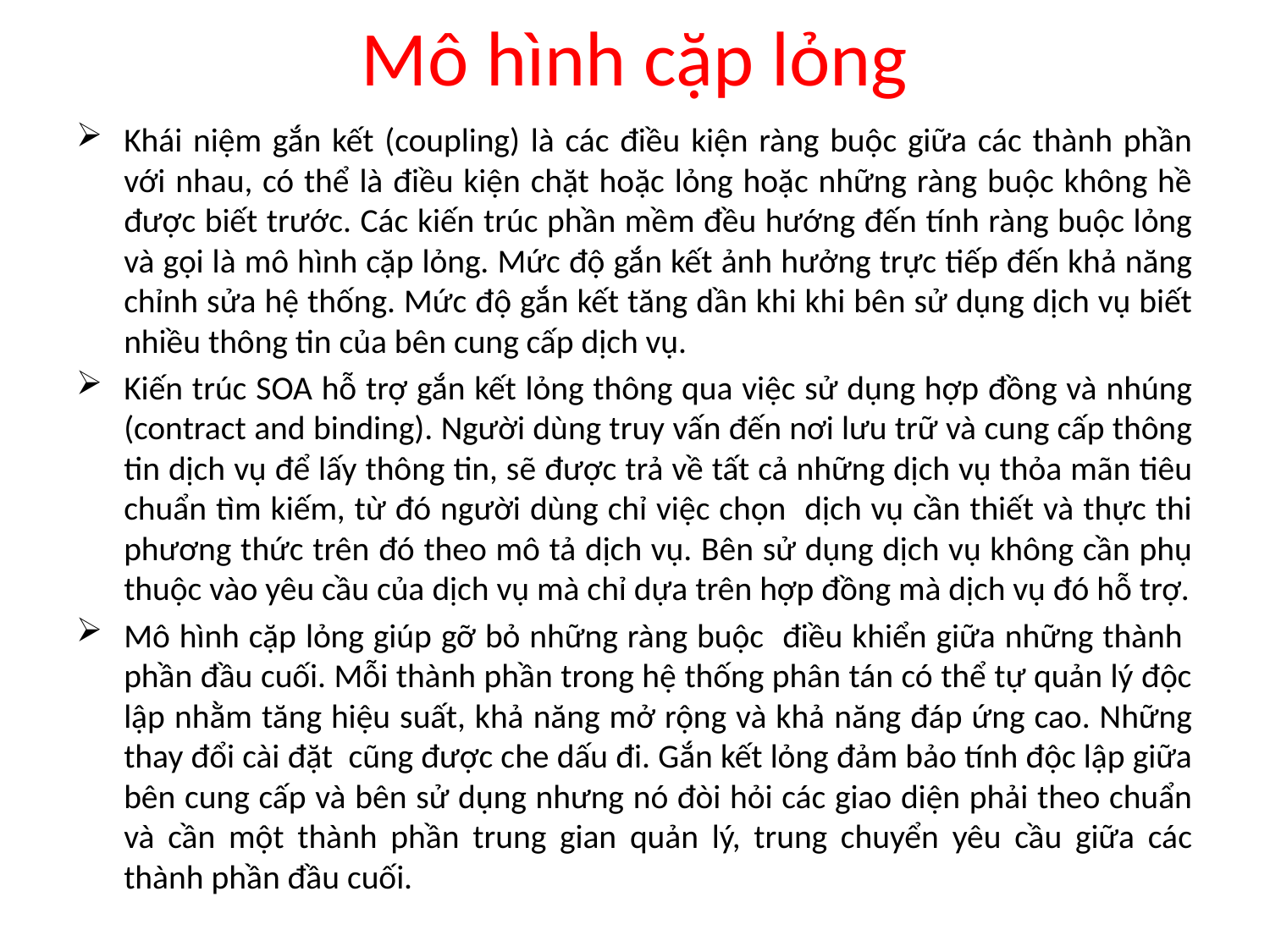

# Mô hình cặp lỏng
Khái niệm gắn kết (coupling) là các điều kiện ràng buộc giữa các thành phần với nhau, có thể là điều kiện chặt hoặc lỏng hoặc những ràng buộc không hề được biết trước. Các kiến trúc phần mềm đều hướng đến tính ràng buộc lỏng và gọi là mô hình cặp lỏng. Mức độ gắn kết ảnh hưởng trực tiếp đến khả năng chỉnh sửa hệ thống. Mức độ gắn kết tăng dần khi khi bên sử dụng dịch vụ biết nhiều thông tin của bên cung cấp dịch vụ.
Kiến trúc SOA hỗ trợ gắn kết lỏng thông qua việc sử dụng hợp đồng và nhúng (contract and binding). Người dùng truy vấn đến nơi lưu trữ và cung cấp thông tin dịch vụ để lấy thông tin, sẽ được trả về tất cả những dịch vụ thỏa mãn tiêu chuẩn tìm kiếm, từ đó người dùng chỉ việc chọn  dịch vụ cần thiết và thực thi phương thức trên đó theo mô tả dịch vụ. Bên sử dụng dịch vụ không cần phụ thuộc vào yêu cầu của dịch vụ mà chỉ dựa trên hợp đồng mà dịch vụ đó hỗ trợ.
Mô hình cặp lỏng giúp gỡ bỏ những ràng buộc  điều khiển giữa những thành  phần đầu cuối. Mỗi thành phần trong hệ thống phân tán có thể tự quản lý độc lập nhằm tăng hiệu suất, khả năng mở rộng và khả năng đáp ứng cao. Những thay đổi cài đặt  cũng được che dấu đi. Gắn kết lỏng đảm bảo tính độc lập giữa bên cung cấp và bên sử dụng nhưng nó đòi hỏi các giao diện phải theo chuẩn và cần một thành phần trung gian quản lý, trung chuyển yêu cầu giữa các thành phần đầu cuối.